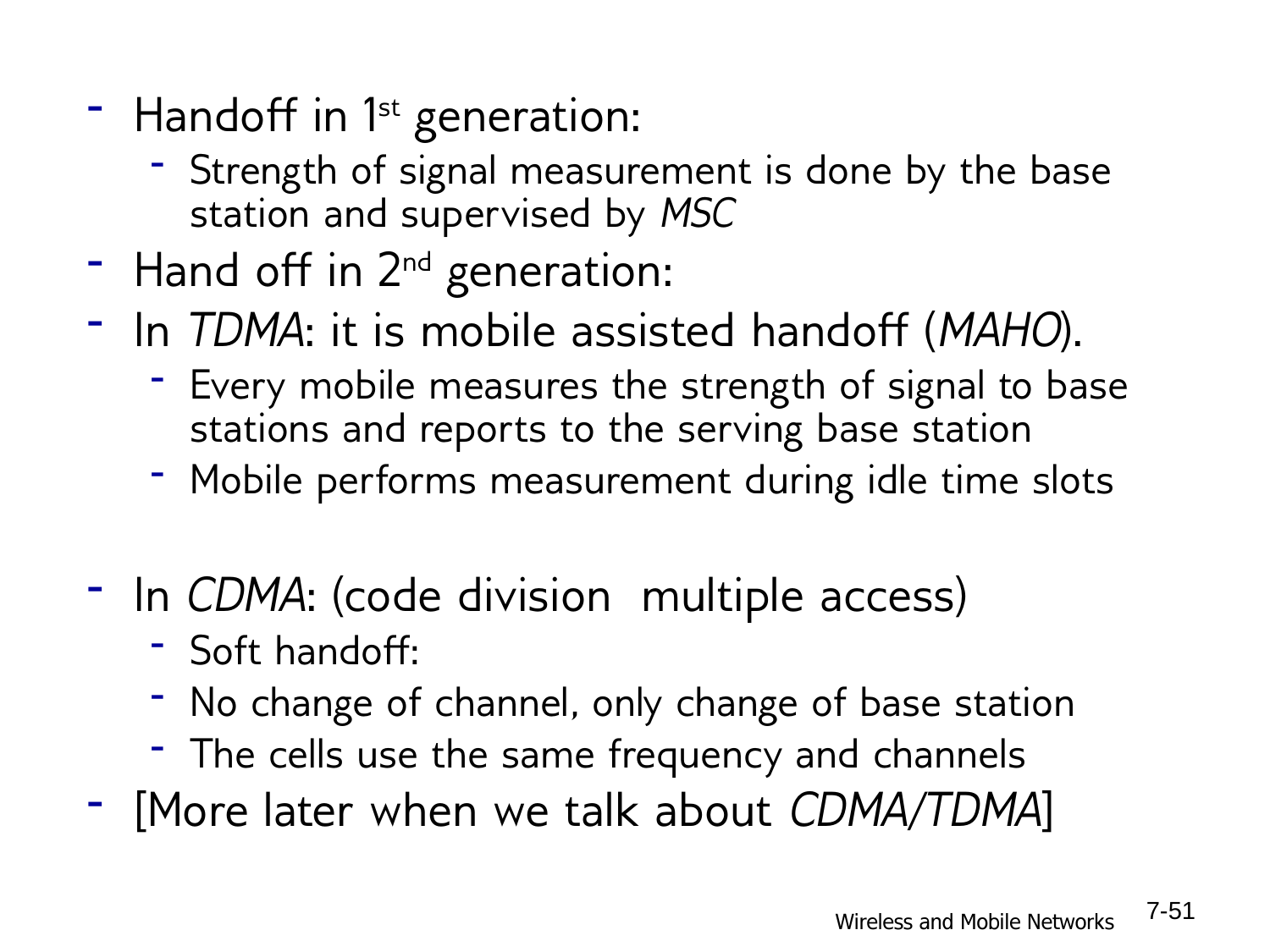

Handoff in 1st generation:
Strength of signal measurement is done by the base station and supervised by MSC
Hand off in 2nd generation:
In TDMA: it is mobile assisted handoff (MAHO).
Every mobile measures the strength of signal to base stations and reports to the serving base station
Mobile performs measurement during idle time slots
In CDMA: (code division  multiple access)
Soft handoff:
No change of channel, only change of base station
The cells use the same frequency and channels
[More later when we talk about CDMA/TDMA]
7-51
Wireless and Mobile Networks